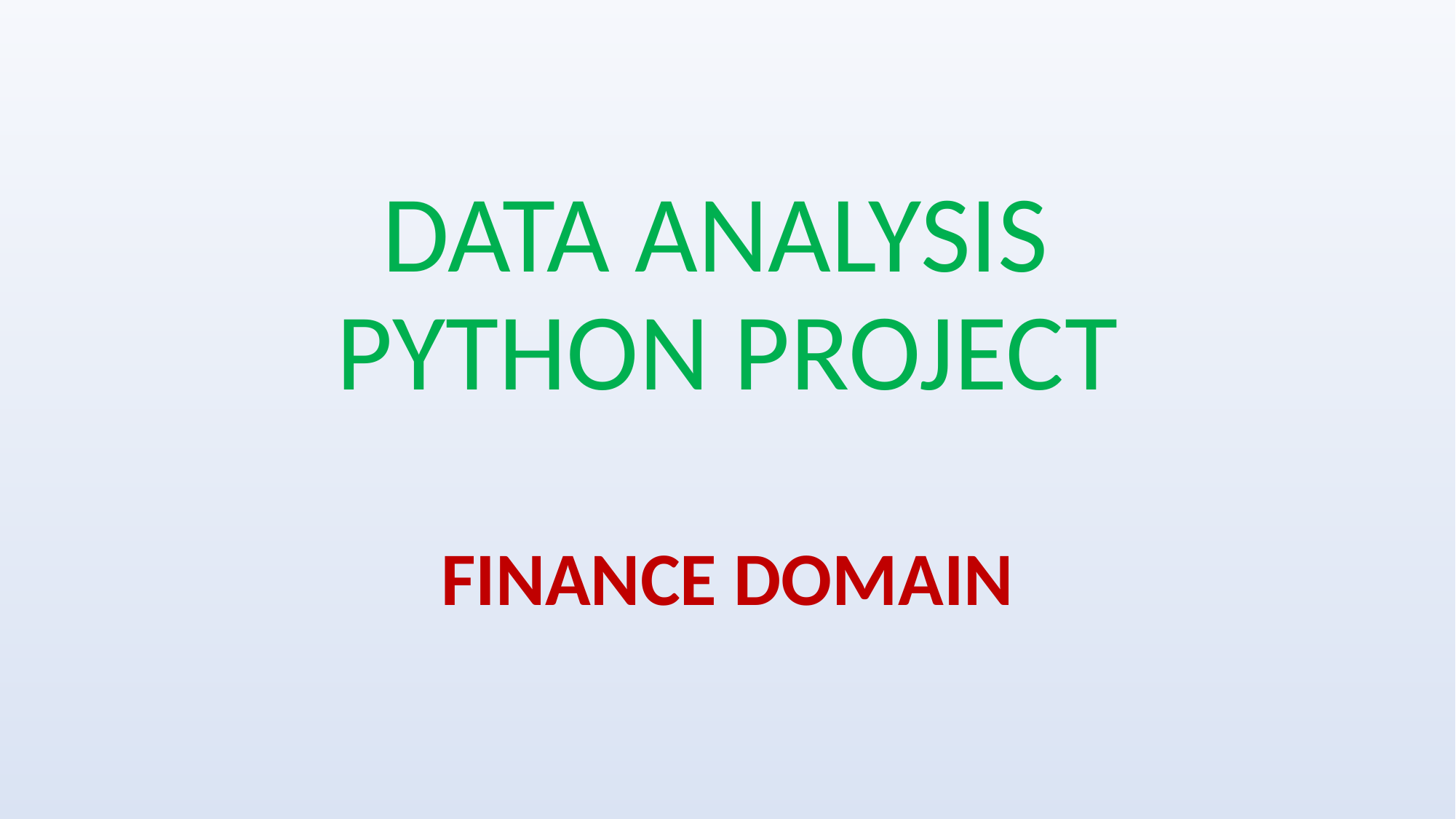

# DATA ANALYSIS PYTHON PROJECT

FINANCE DOMAIN